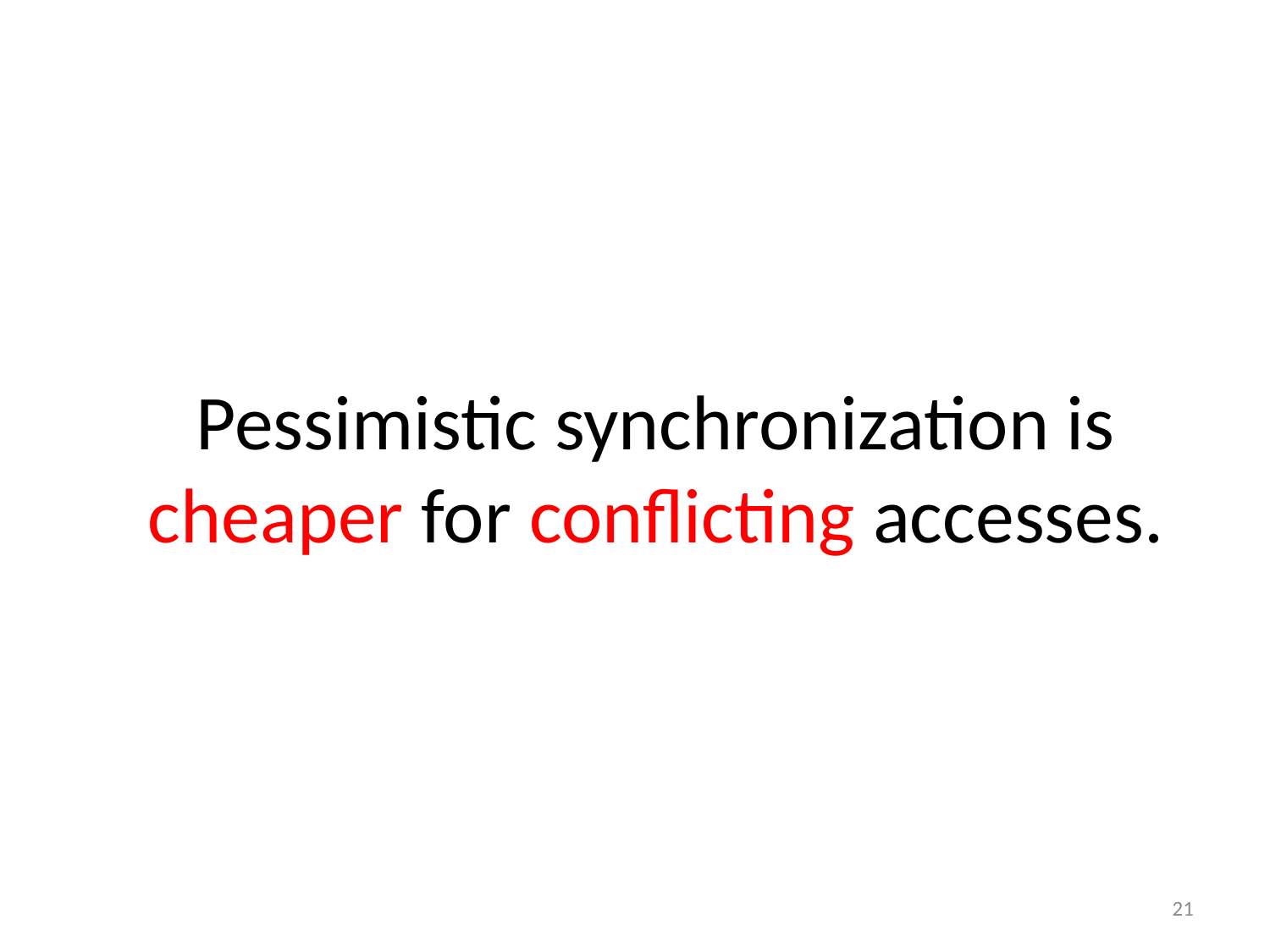

# Pessimistic synchronization is cheaper for conflicting accesses.
21